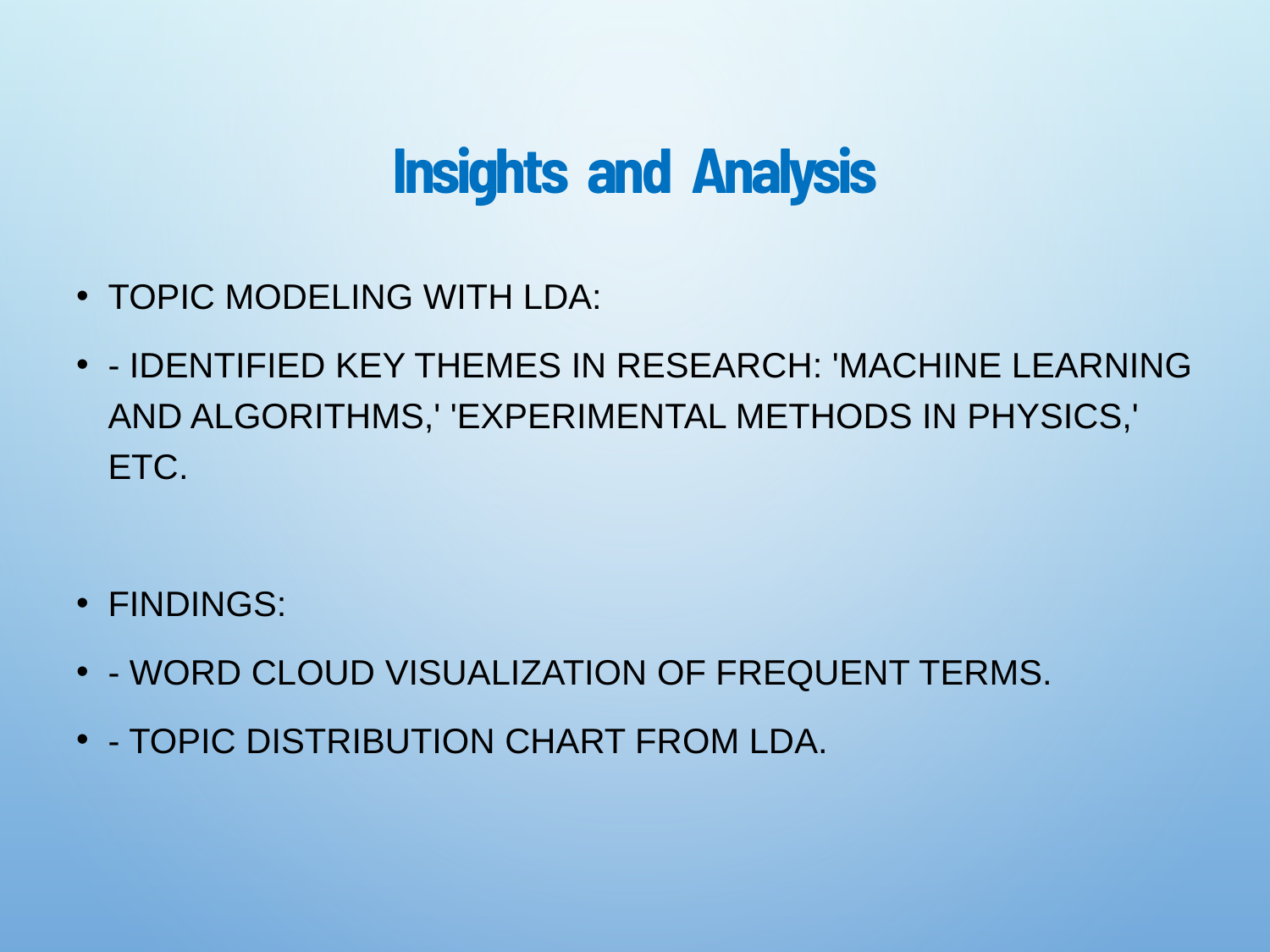

# Insights and Analysis
Topic Modeling with LDA:
- Identified key themes in research: 'Machine Learning and Algorithms,' 'Experimental Methods in Physics,' etc.

Findings:
- Word Cloud visualization of frequent terms.
- Topic distribution chart from LDA.